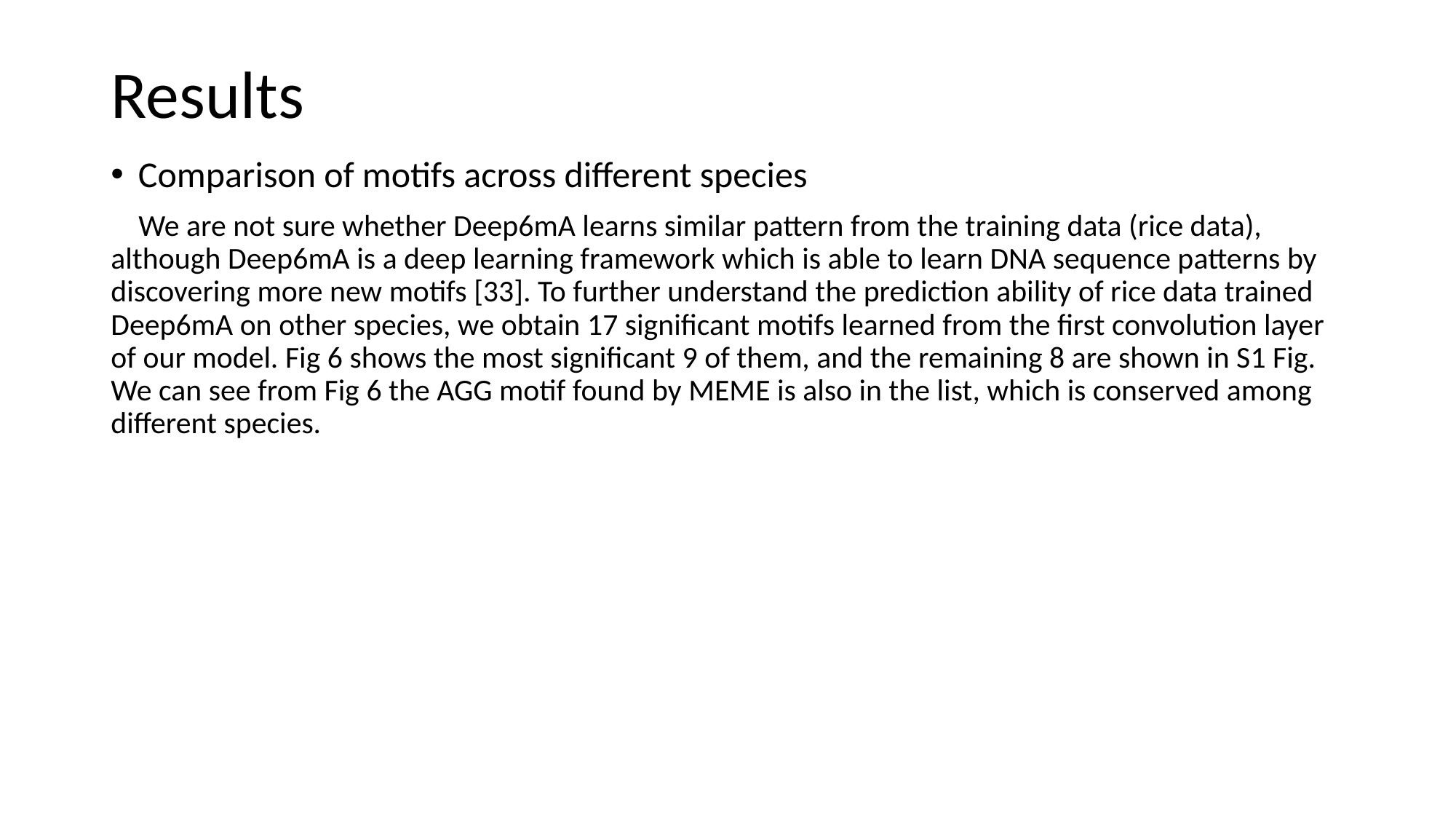

# Results
Comparison of motifs across different species
    We are not sure whether Deep6mA learns similar pattern from the training data (rice data), although Deep6mA is a deep learning framework which is able to learn DNA sequence patterns by discovering more new motifs [33]. To further understand the prediction ability of rice data trained Deep6mA on other species, we obtain 17 significant motifs learned from the first convolution layer of our model. Fig 6 shows the most significant 9 of them, and the remaining 8 are shown in S1 Fig. We can see from Fig 6 the AGG motif found by MEME is also in the list, which is conserved among different species.